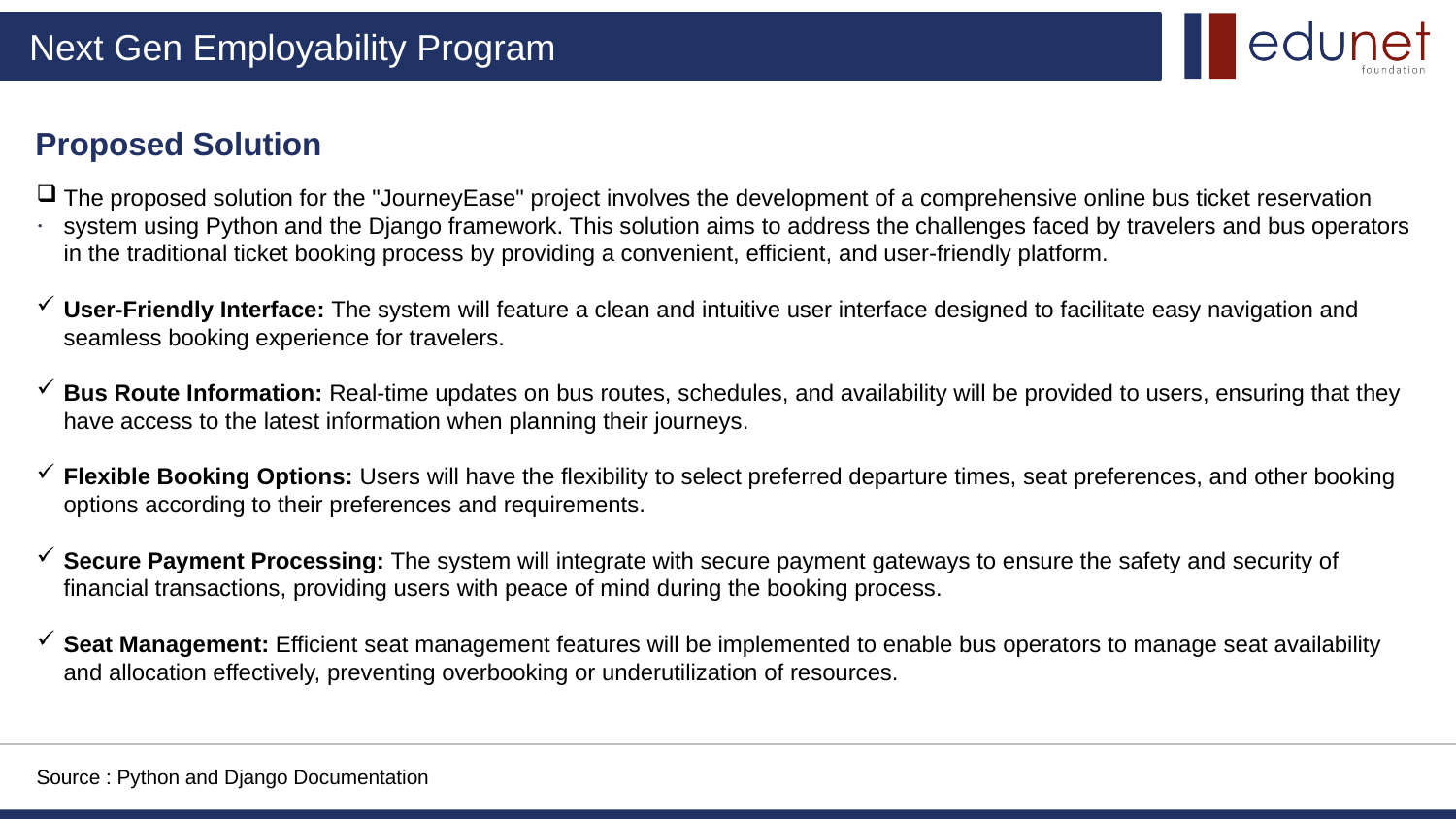

Proposed Solution
.
The proposed solution for the "JourneyEase" project involves the development of a comprehensive online bus ticket reservation system using Python and the Django framework. This solution aims to address the challenges faced by travelers and bus operators in the traditional ticket booking process by providing a convenient, efficient, and user-friendly platform.

User-Friendly Interface: The system will feature a clean and intuitive user interface designed to facilitate easy navigation and seamless booking experience for travelers.

Bus Route Information: Real-time updates on bus routes, schedules, and availability will be provided to users, ensuring that they have access to the latest information when planning their journeys.

Flexible Booking Options: Users will have the flexibility to select preferred departure times, seat preferences, and other booking options according to their preferences and requirements.

Secure Payment Processing: The system will integrate with secure payment gateways to ensure the safety and security of financial transactions, providing users with peace of mind during the booking process.

Seat Management: Efficient seat management features will be implemented to enable bus operators to manage seat availability and allocation effectively, preventing overbooking or underutilization of resources.

Source : Python and Django Documentation